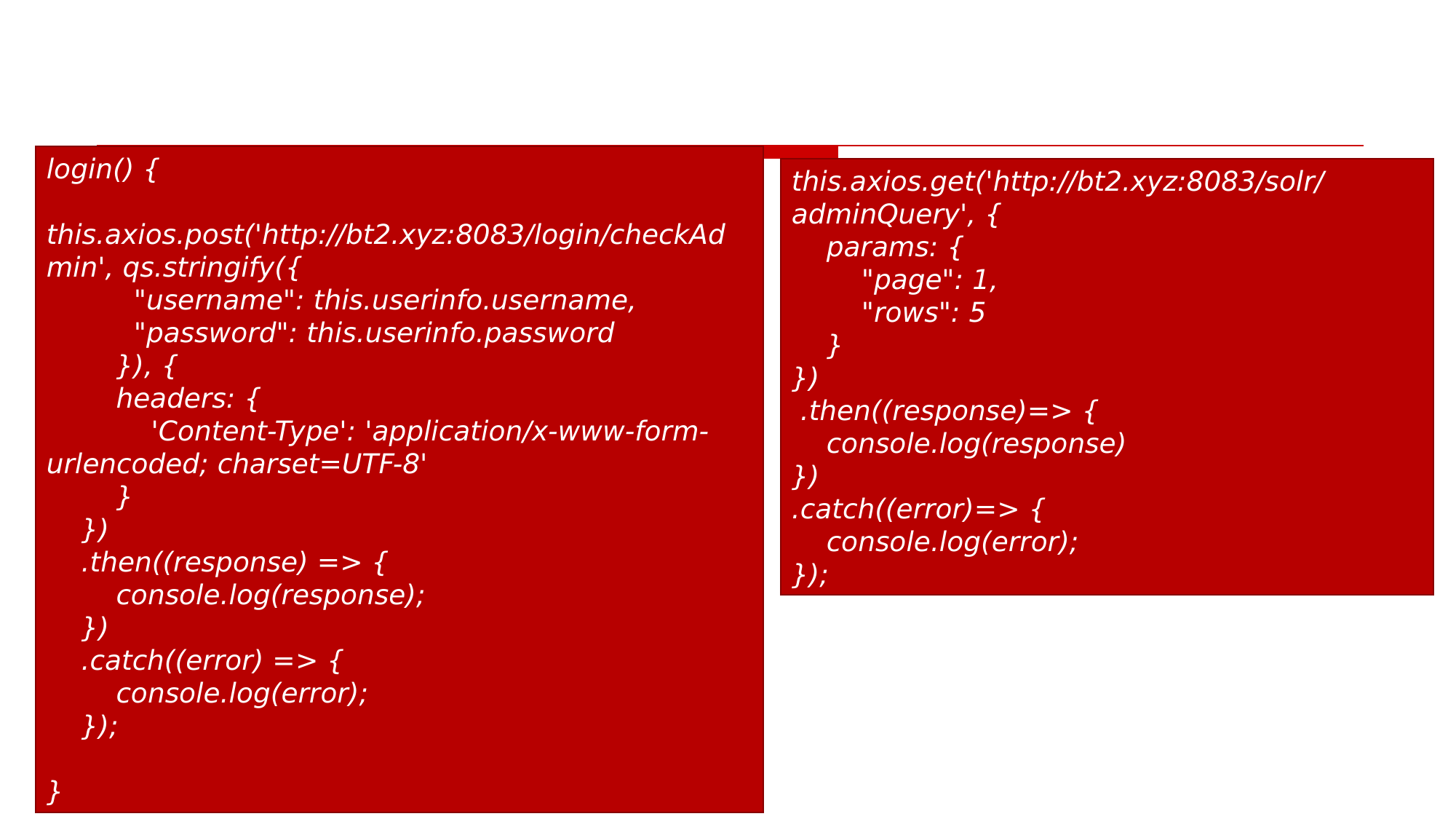

#
login() {
 this.axios.post('http://bt2.xyz:8083/login/checkAdmin', qs.stringify({
          "username": this.userinfo.username,
          "password": this.userinfo.password
        }), {
        headers: {
            'Content-Type': 'application/x-www-form-urlencoded; charset=UTF-8'
        }
    })
    .then((response) => {
        console.log(response);
    })
    .catch((error) => {
        console.log(error);
    });

}
this.axios.get('http://bt2.xyz:8083/solr/adminQuery', {
    params: {
        "page": 1,
        "rows": 5
    }
})
 .then((response)=> {
    console.log(response)
})
.catch((error)=> {
    console.log(error);
});